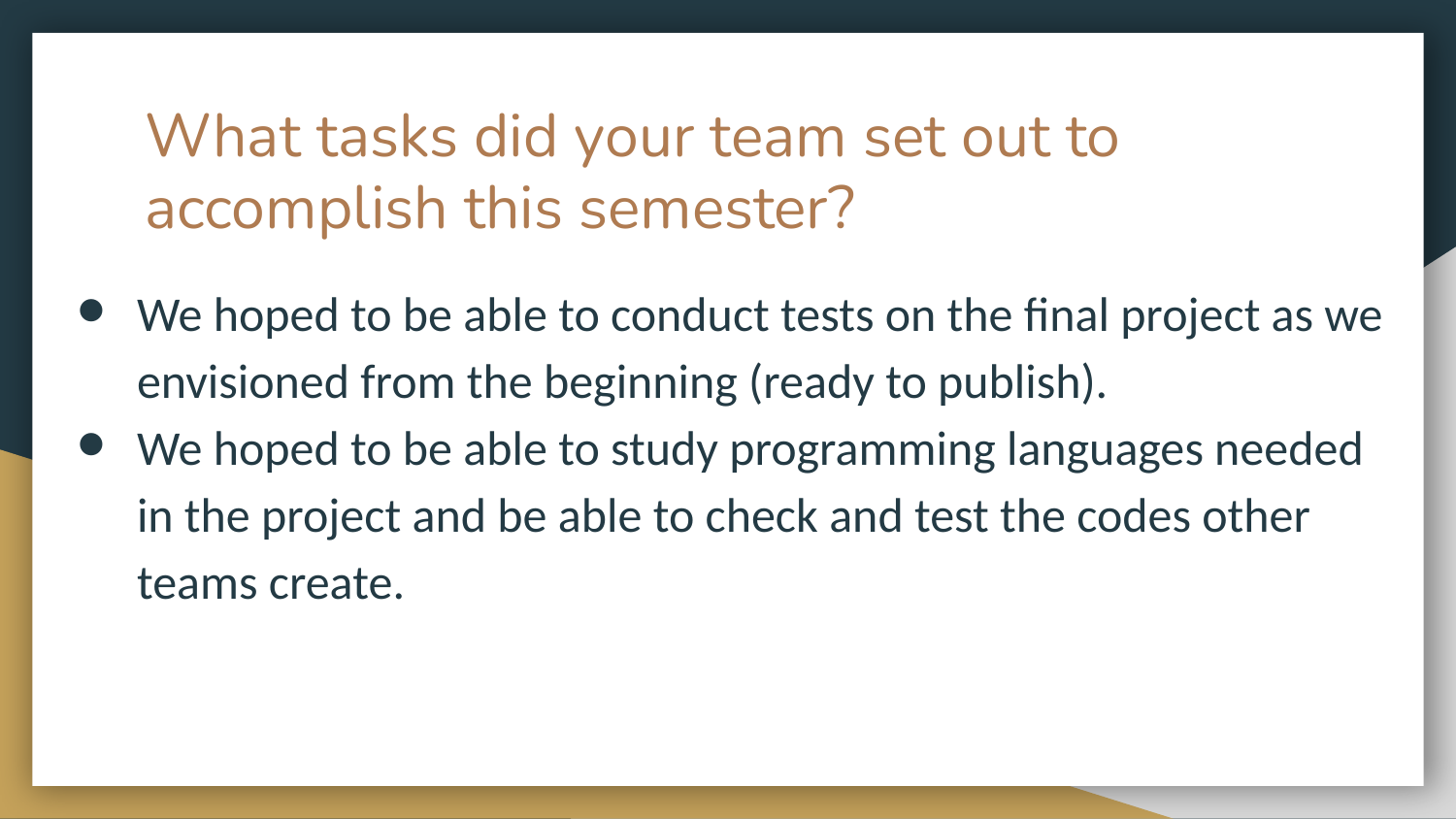

# What tasks did your team set out to accomplish this semester?
We hoped to be able to conduct tests on the final project as we envisioned from the beginning (ready to publish).
We hoped to be able to study programming languages needed in the project and be able to check and test the codes other teams create.